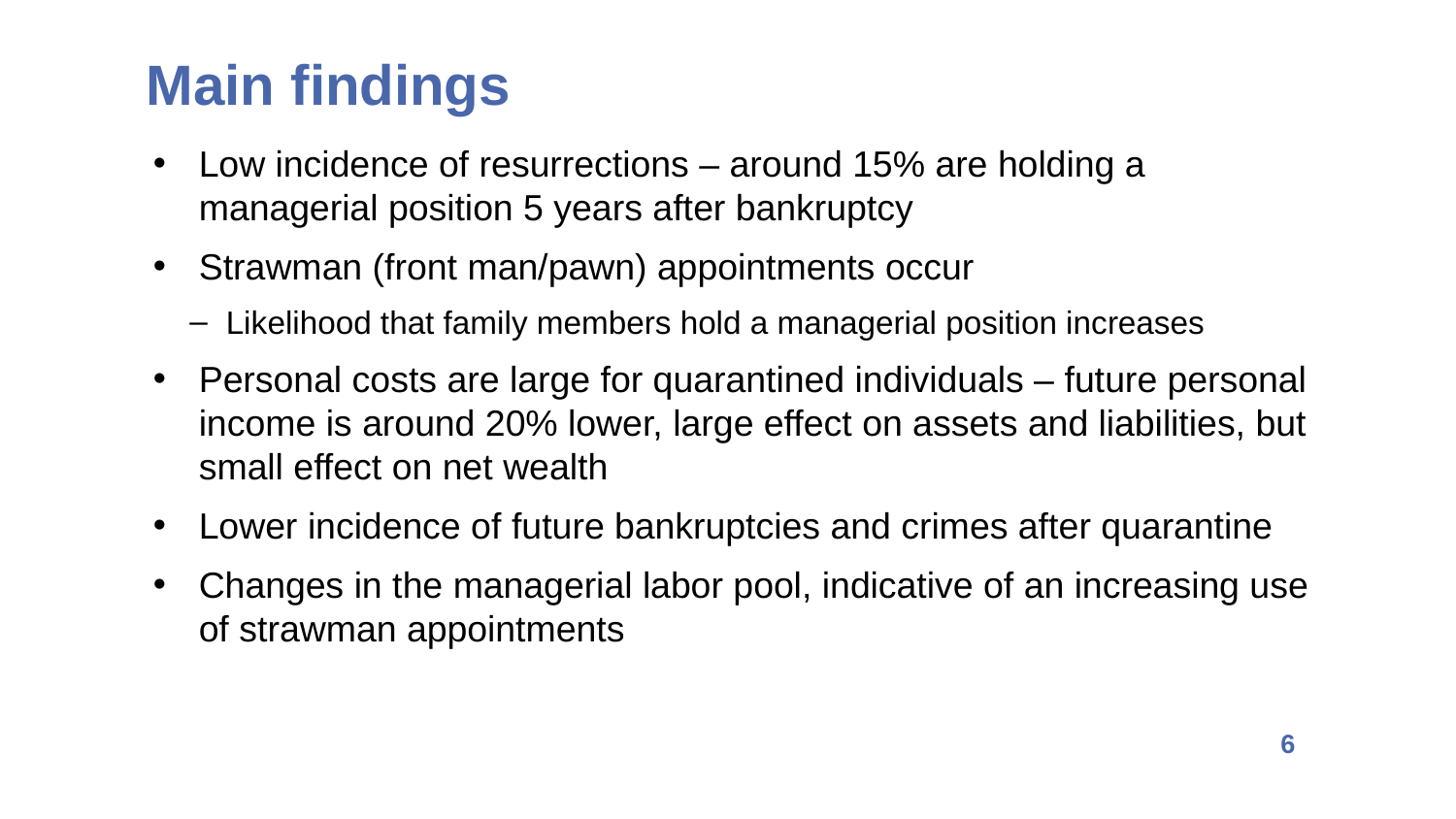

Main findings
Low incidence of resurrections – around 15% are holding a managerial position 5 years after bankruptcy
Strawman (front man/pawn) appointments occur
Likelihood that family members hold a managerial position increases
Personal costs are large for quarantined individuals – future personal income is around 20% lower, large effect on assets and liabilities, but small effect on net wealth
Lower incidence of future bankruptcies and crimes after quarantine
Changes in the managerial labor pool, indicative of an increasing use of strawman appointments